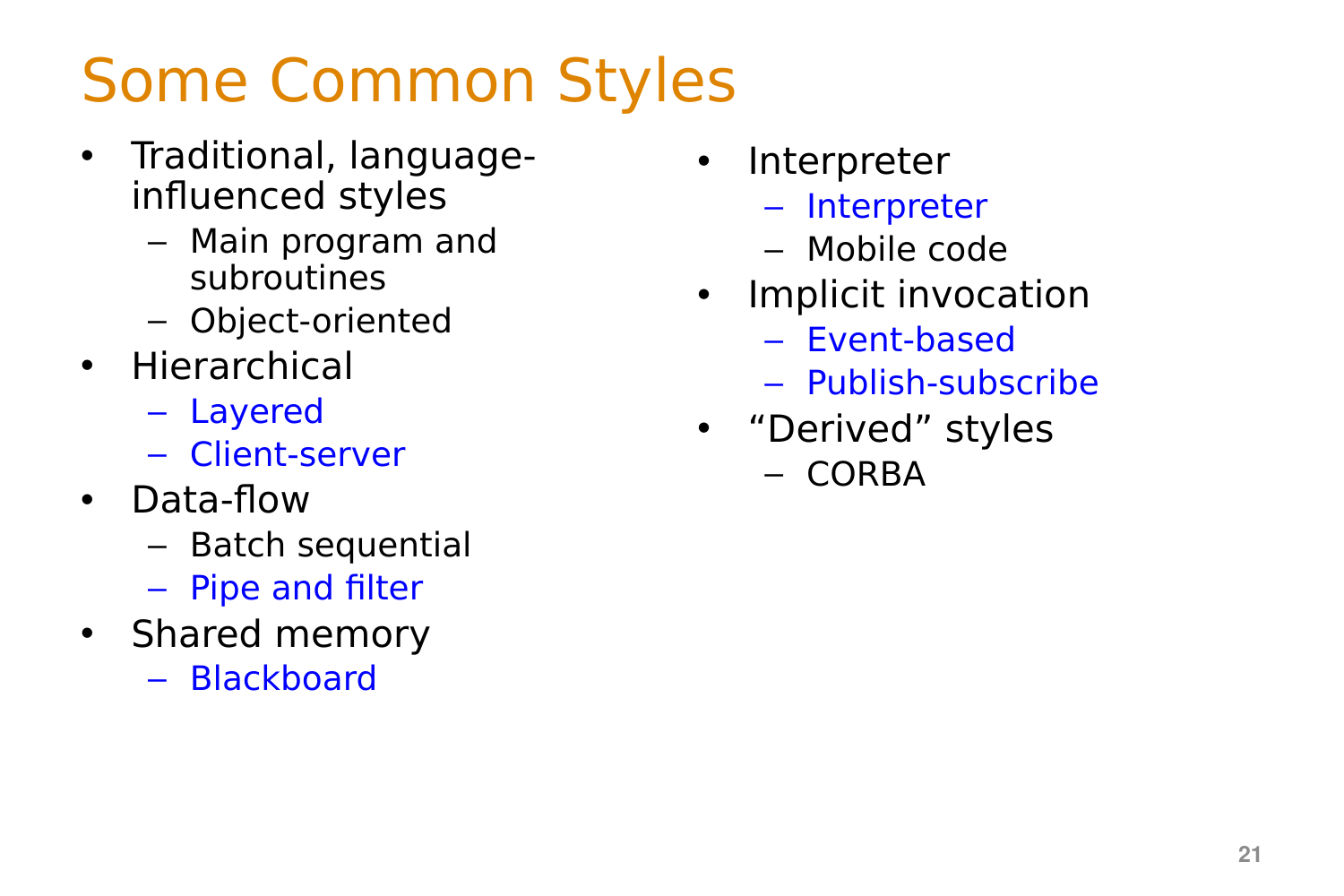

# Some Common Styles
Traditional, language-influenced styles
Main program and subroutines
Object-oriented
Hierarchical
Layered
Client-server
Data-flow
Batch sequential
Pipe and filter
Shared memory
Blackboard
Interpreter
Interpreter
Mobile code
Implicit invocation
Event-based
Publish-subscribe
“Derived” styles
CORBA

21